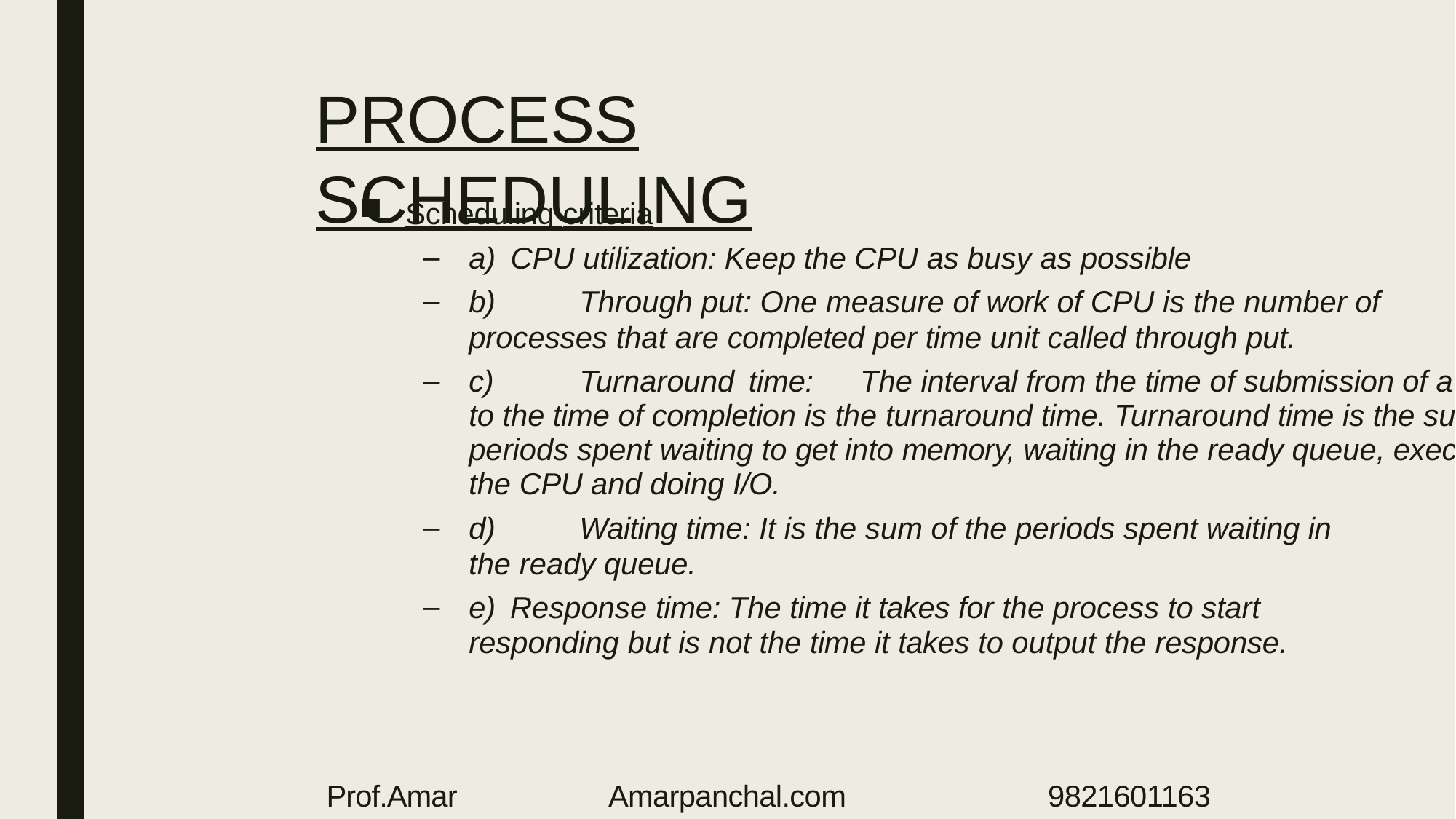

# PROCESS SCHEDULING
Scheduling criteria
a) CPU utilization: Keep the CPU as busy as possible
b)	Through put: One measure of work of CPU is the number of
processes that are completed per time unit called through put.
c)	Turnaround time:	The interval from the time of submission of a process to the time of completion is the turnaround time. Turnaround time is the sum of the periods spent waiting to get into memory, waiting in the ready queue, executing on the CPU and doing I/O.
d)	Waiting time: It is the sum of the periods spent waiting in
the ready queue.
e) Response time: The time it takes for the process to start
responding but is not the time it takes to output the response.
Prof.Amar Panchal
Amarpanchal.com
9821601163